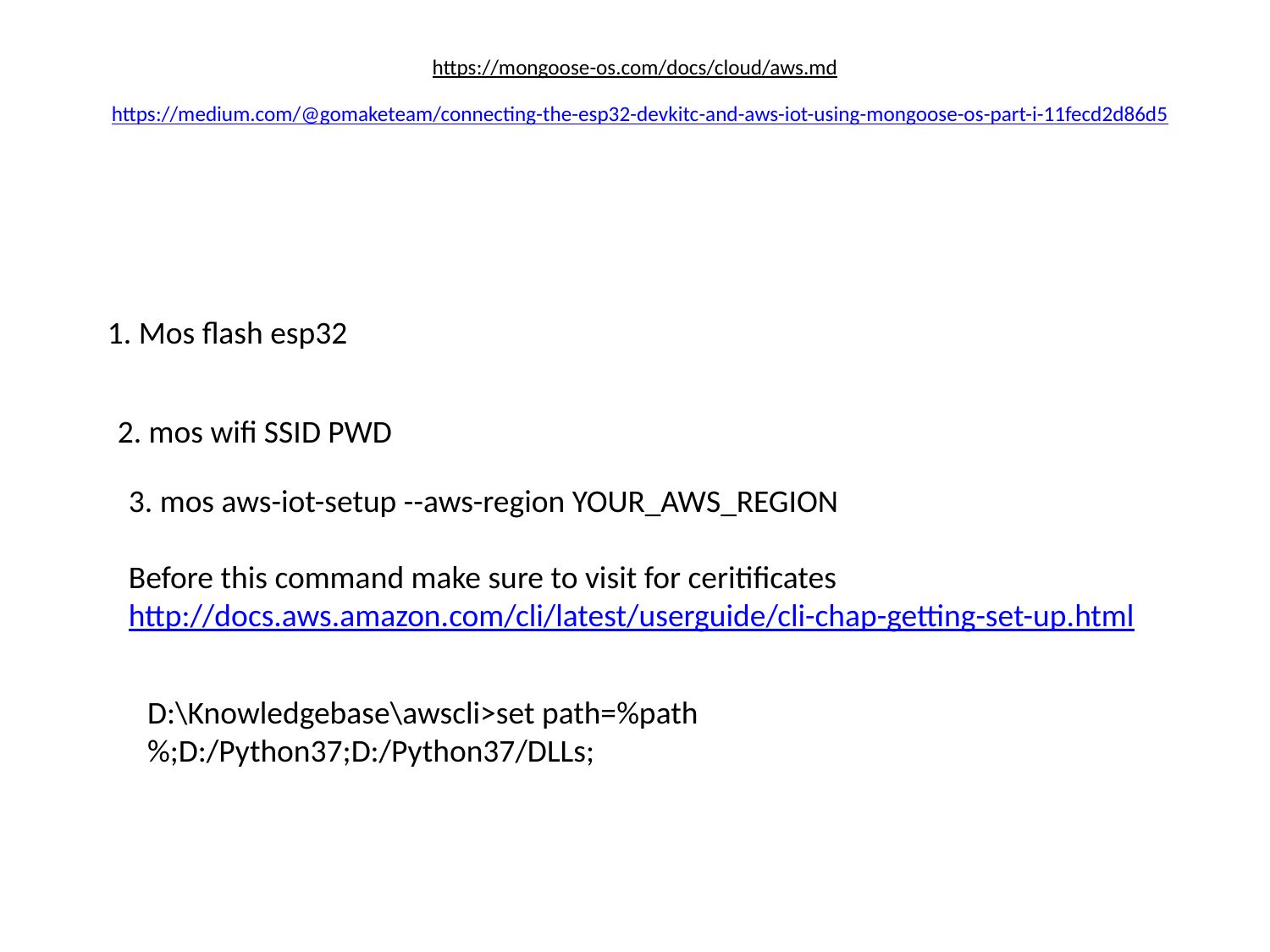

# https://mongoose-os.com/docs/cloud/aws.md https://medium.com/@gomaketeam/connecting-the-esp32-devkitc-and-aws-iot-using-mongoose-os-part-i-11fecd2d86d5
1. Mos flash esp32
2. mos wifi SSID PWD
3. mos aws-iot-setup --aws-region YOUR_AWS_REGION

Before this command make sure to visit for ceritificates
http://docs.aws.amazon.com/cli/latest/userguide/cli-chap-getting-set-up.html

D:\Knowledgebase\awscli>set path=%path%;D:/Python37;D:/Python37/DLLs;